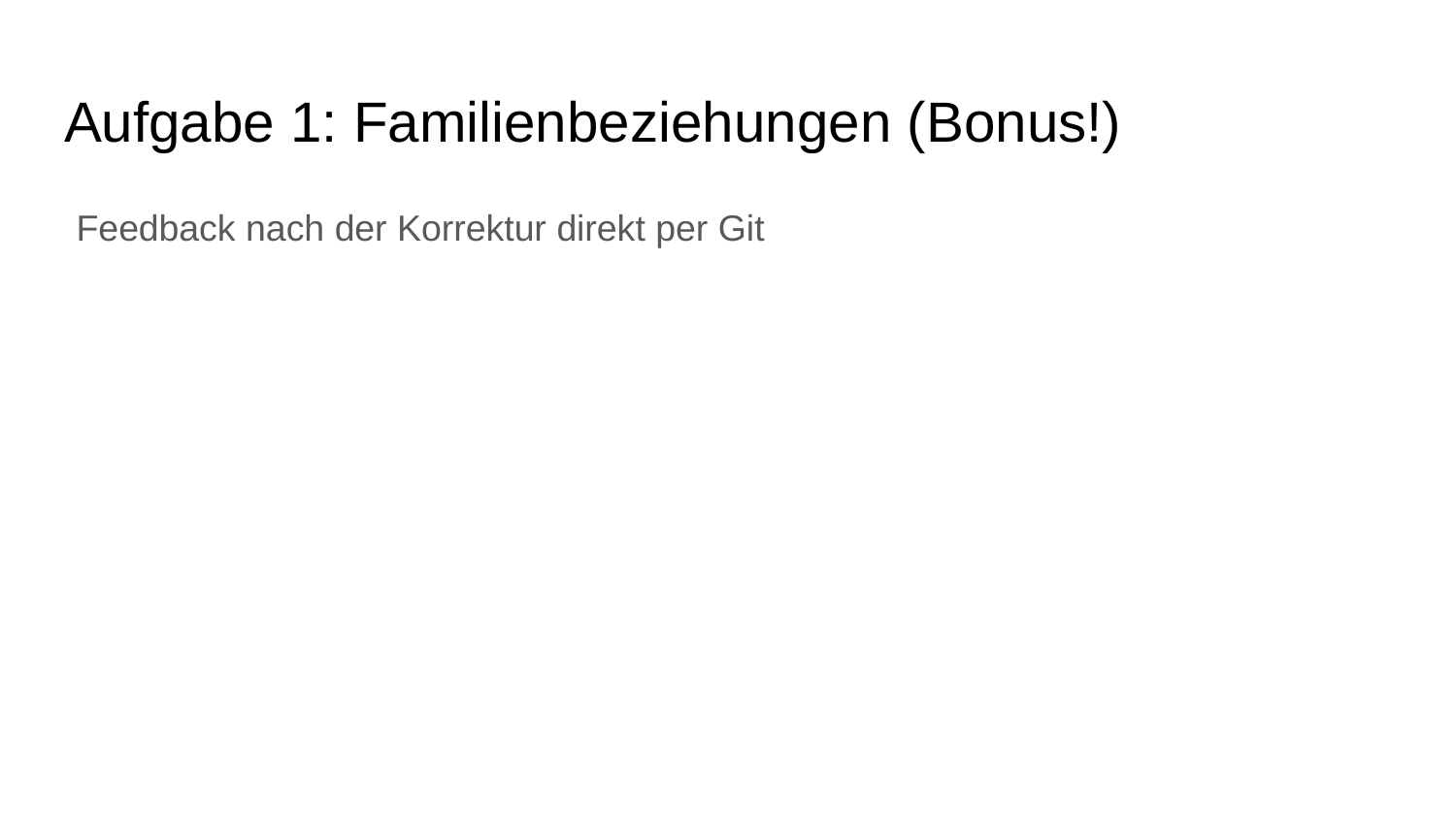

Aufgabe 1: Familienbeziehungen (Bonus!)
Feedback nach der Korrektur direkt per Git